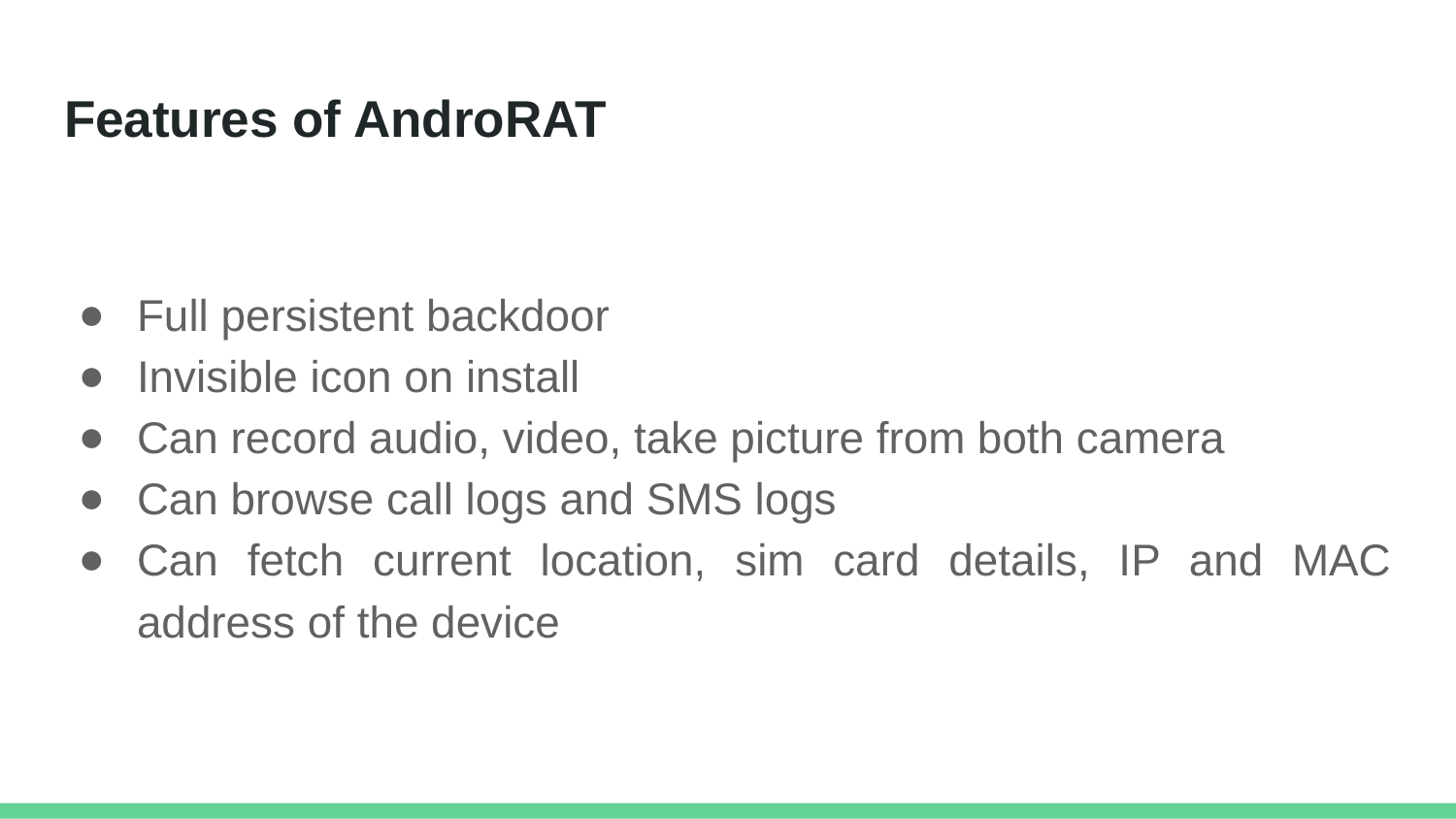

# Features of AndroRAT
Full persistent backdoor
Invisible icon on install
Can record audio, video, take picture from both camera
Can browse call logs and SMS logs
Can fetch current location, sim card details, IP and MAC address of the device